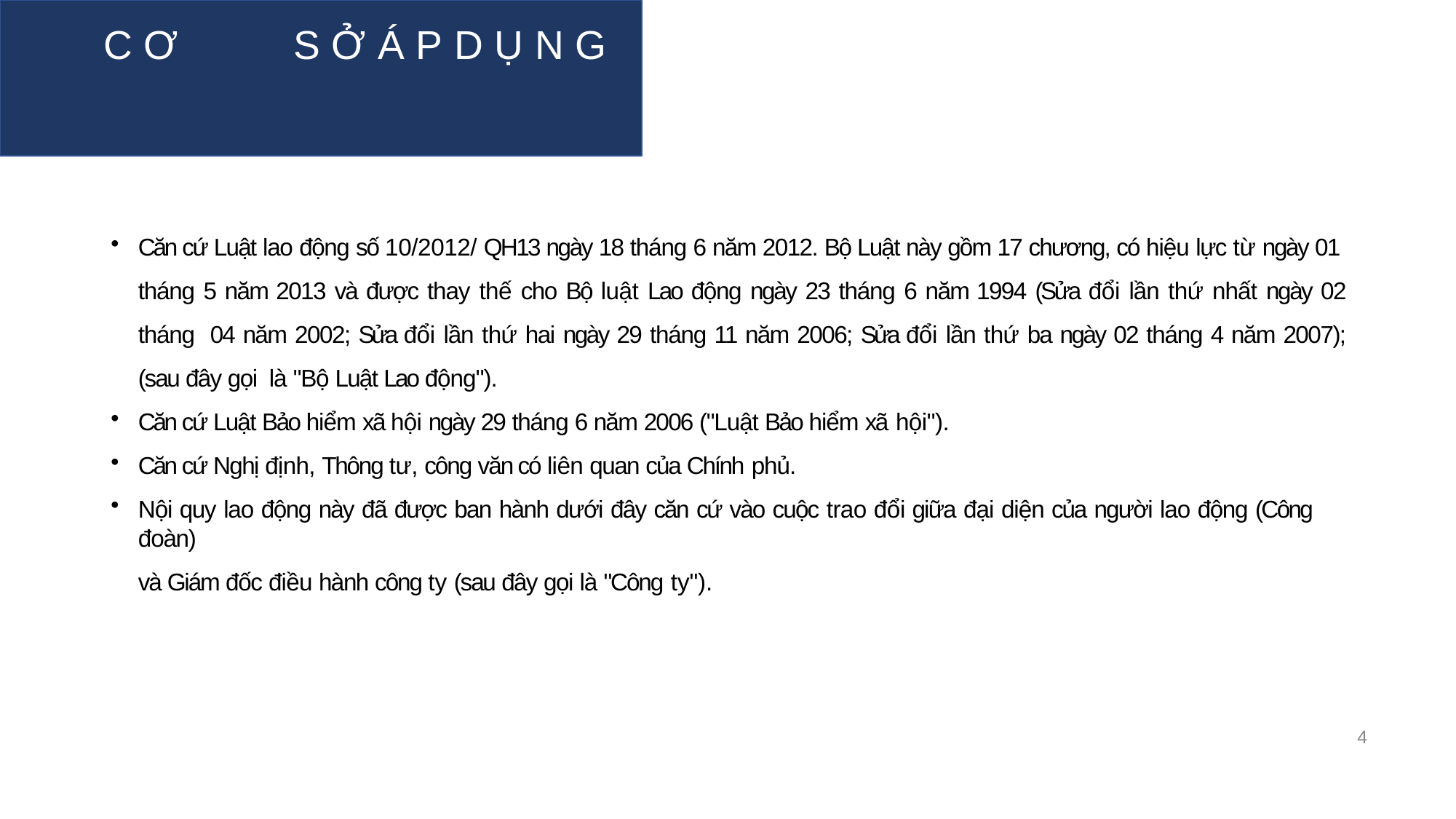

# C Ơ	S Ở	Á P	D Ụ N G
Căn cứ Luật lao động số 10/2012/ QH13 ngày 18 tháng 6 năm 2012. Bộ Luật này gồm 17 chương, có hiệu lực từ ngày 01  tháng 5 năm 2013 và được thay thế cho Bộ luật Lao động ngày 23 tháng 6 năm 1994 (Sửa đổi lần thứ nhất ngày 02 tháng  04 năm 2002; Sửa đổi lần thứ hai ngày 29 tháng 11 năm 2006; Sửa đổi lần thứ ba ngày 02 tháng 4 năm 2007); (sau đây gọi  là "Bộ Luật Lao động").
Căn cứ Luật Bảo hiểm xã hội ngày 29 tháng 6 năm 2006 ("Luật Bảo hiểm xã hội").
Căn cứ Nghị định, Thông tư, công văn có liên quan của Chính phủ.
Nội quy lao động này đã được ban hành dưới đây căn cứ vào cuộc trao đổi giữa đại diện của người lao động (Công đoàn)
và Giám đốc điều hành công ty (sau đây gọi là "Công ty").
4